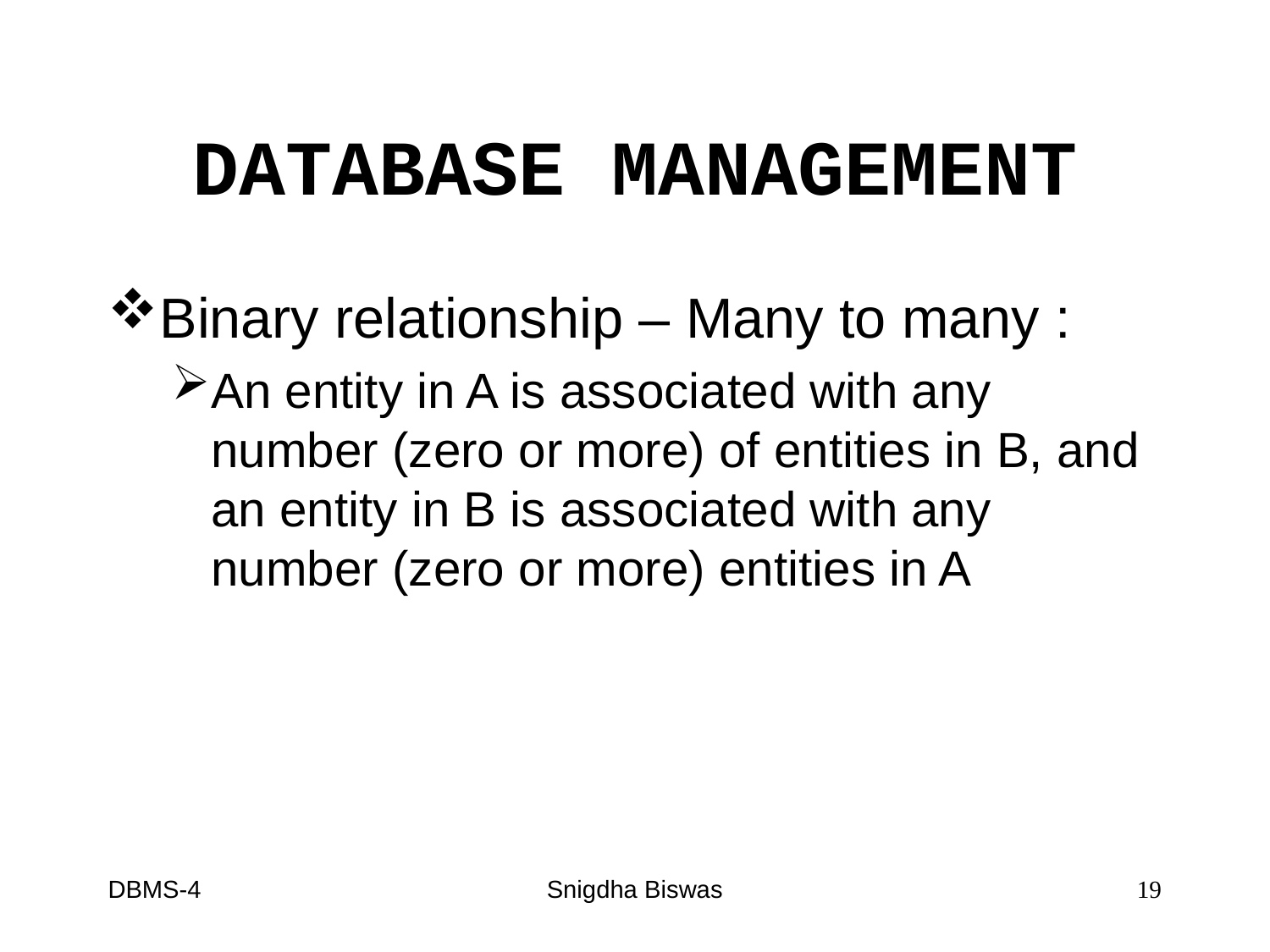

# DATABASE MANAGEMENT
Binary relationship – Many to many :
An entity in A is associated with any number (zero or more) of entities in B, and an entity in B is associated with any number (zero or more) entities in A
DBMS-4
Snigdha Biswas
19